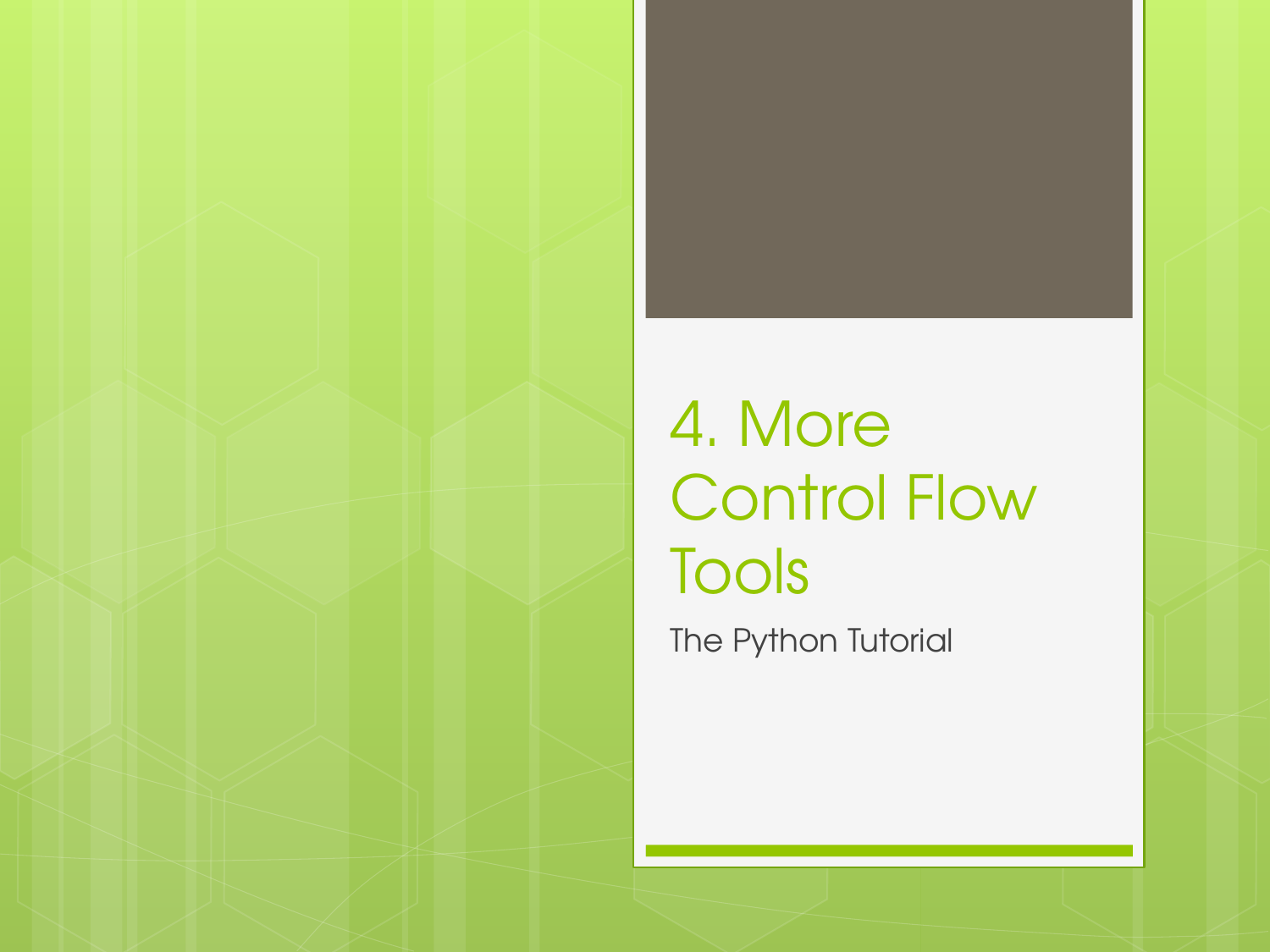

# 4. More Control Flow Tools
The Python Tutorial